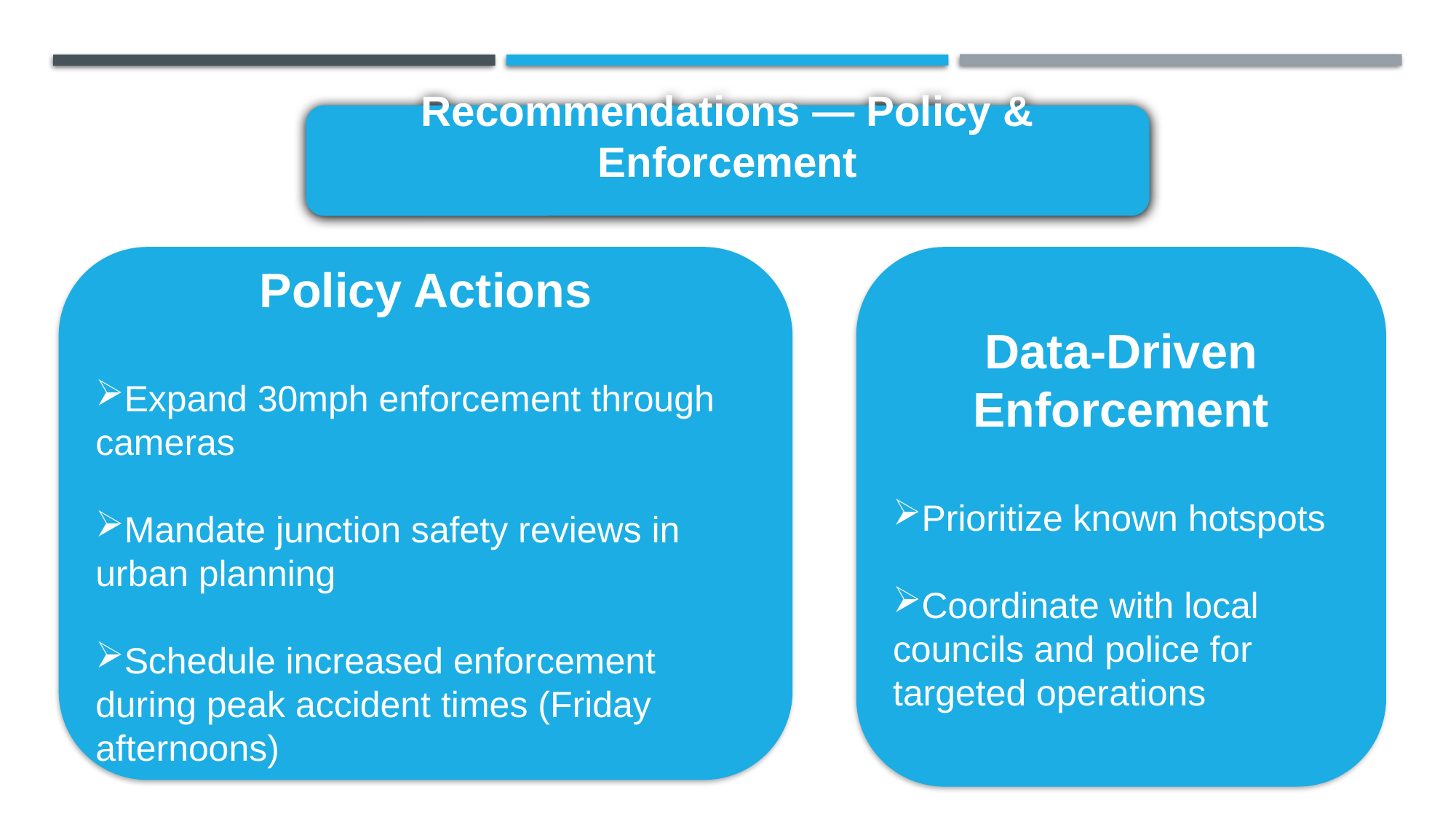

Recommendations — Policy & Enforcement
Data-Driven Enforcement

Prioritize known hotspots

Coordinate with local councils and police for targeted operations
Policy Actions

Expand 30mph enforcement through cameras

Mandate junction safety reviews in urban planning

Schedule increased enforcement during peak accident times (Friday afternoons)